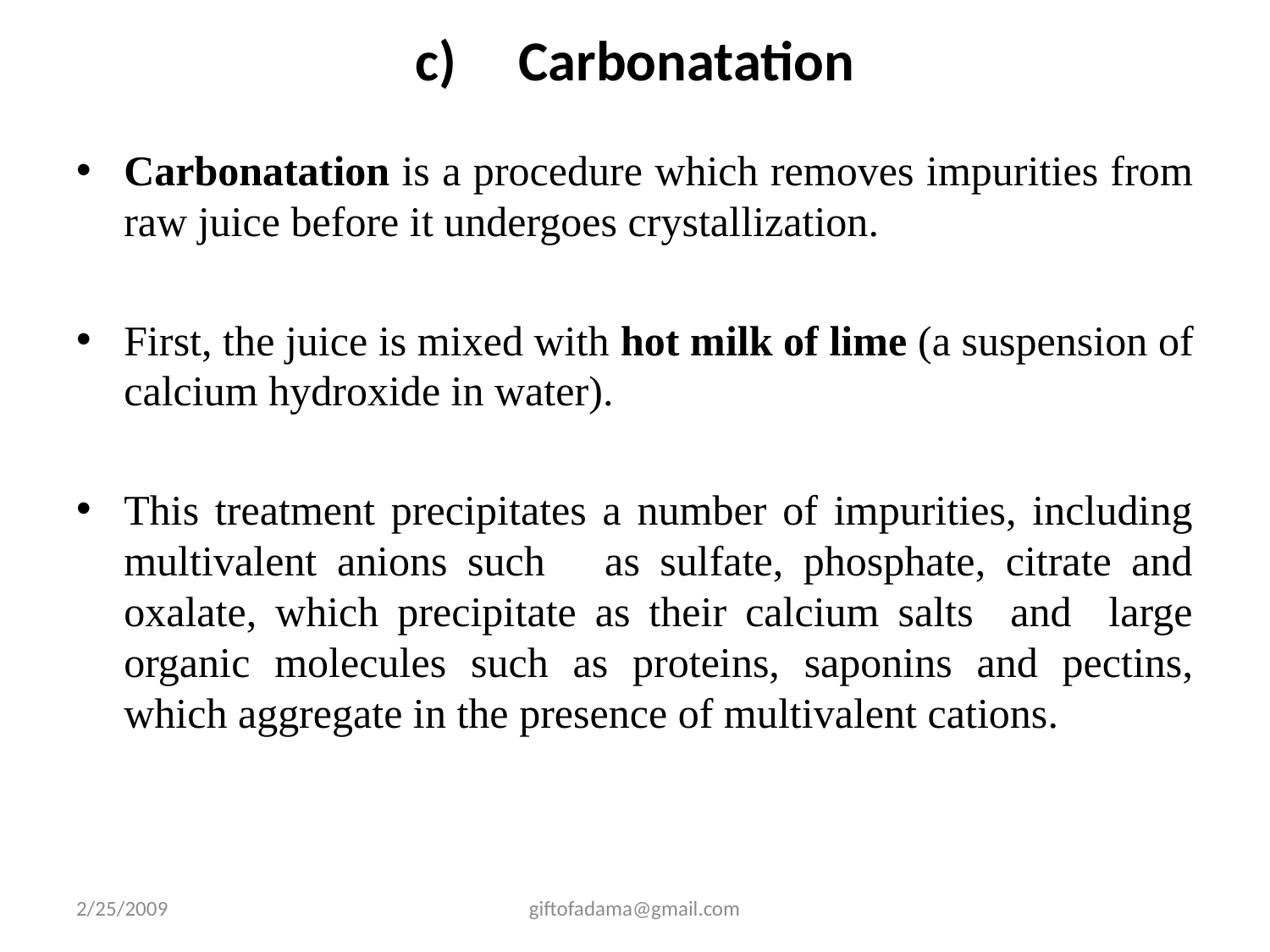

# Carbonatation
Carbonatation is a procedure which removes impurities from raw juice before it undergoes crystallization.

First, the juice is mixed with hot milk of lime (a suspension of calcium hydroxide in water).

This treatment precipitates a number of impurities, including multivalent anions such   as sulfate, phosphate, citrate and oxalate, which precipitate as their calcium salts  and  large organic molecules such as proteins, saponins and pectins, which aggregate in the presence of multivalent cations.

2/25/2009
giftofadama@gmail.com